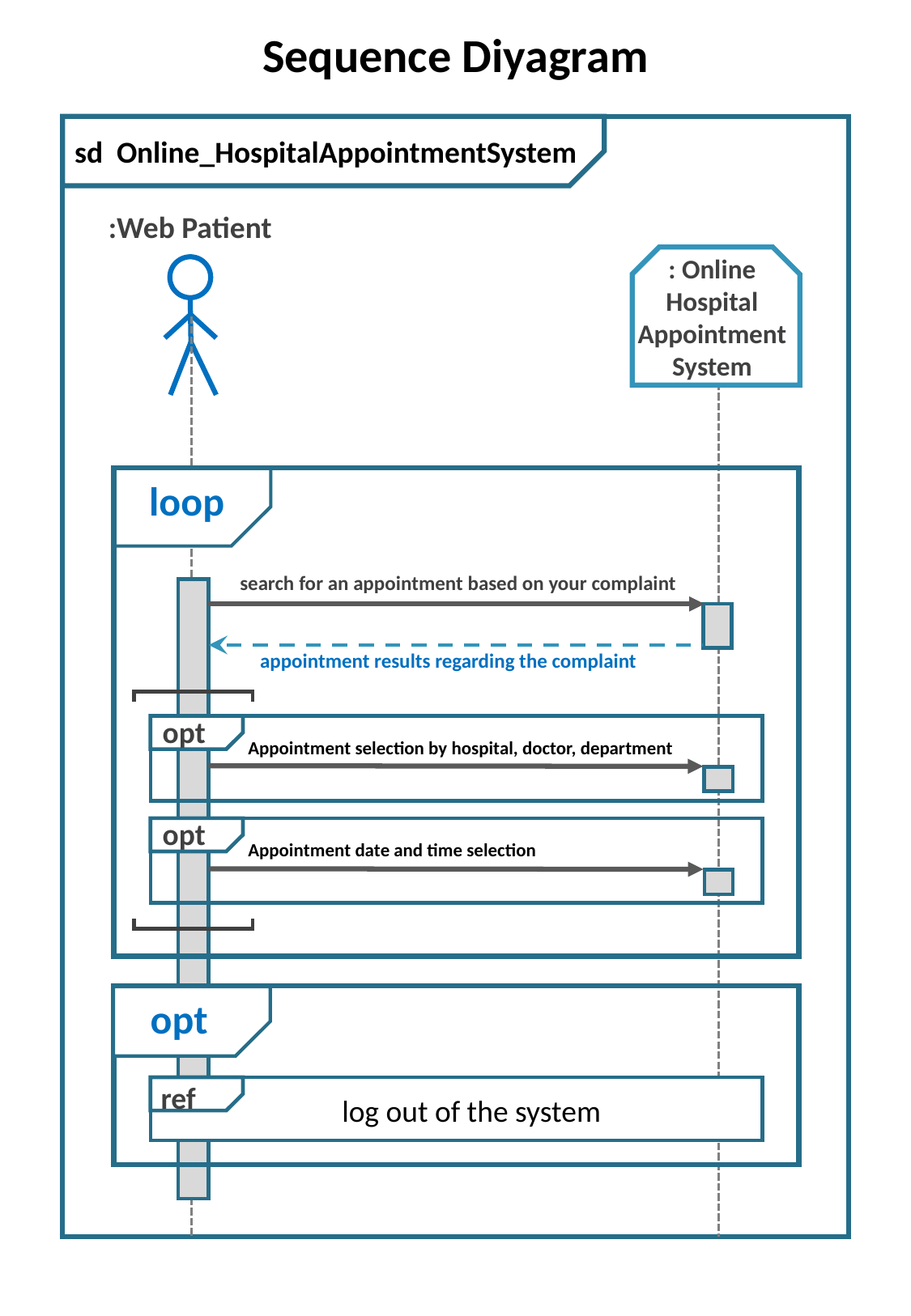

Sequence Diyagram

sd  Online_HospitalAppointmentSystem
:Web Patient
: Online
Hospital Appointment System

loop
search for an appointment based on your complaint

appointment results regarding the complaint
opt

Appointment selection by hospital, doctor, department

opt

Appointment date and time selection

opt
ref

log out of the system